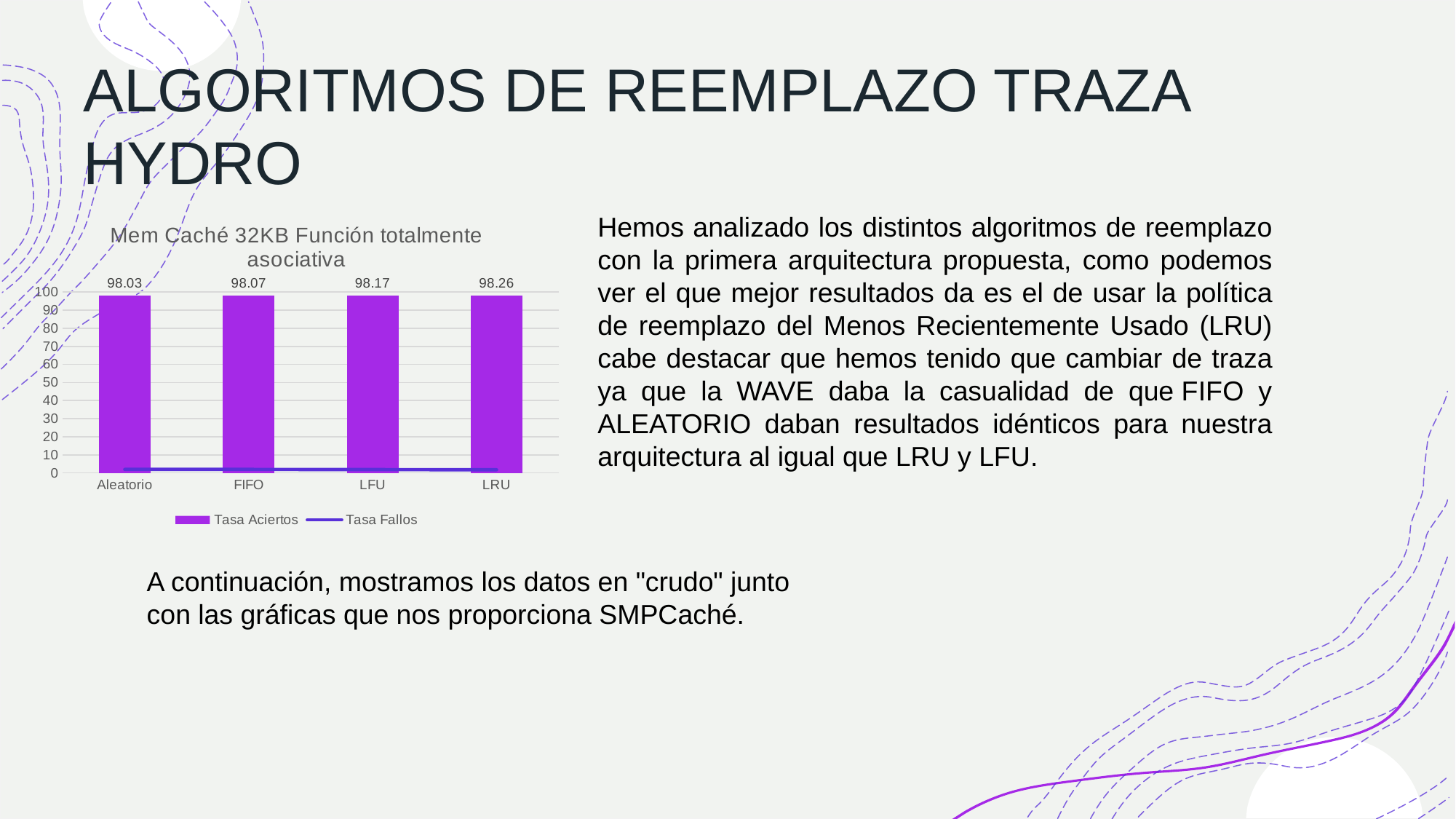

# ALGORITMOS DE REEMPLAZO TRAZA HYDRO
Hemos analizado los distintos algoritmos de reemplazo con la primera arquitectura propuesta, como podemos ver el que mejor resultados da es el de usar la política de reemplazo del Menos Recientemente Usado (LRU) cabe destacar que hemos tenido que cambiar de traza ya que la WAVE daba la casualidad de que FIFO y ALEATORIO daban resultados idénticos para nuestra arquitectura al igual que LRU y LFU.

### Chart: Mem Caché 32KB Función totalmente asociativa

| Category | Tasa Aciertos | Tasa Fallos |
|---|---|---|
| Aleatorio | 98.03 | 1.97 |
| FIFO | 98.07 | 1.93 |
| LFU | 98.17 | 1.83 |
| LRU | 98.26 | 1.74 |
A continuación, mostramos los datos en "crudo" junto con las gráficas que nos proporciona SMPCaché.